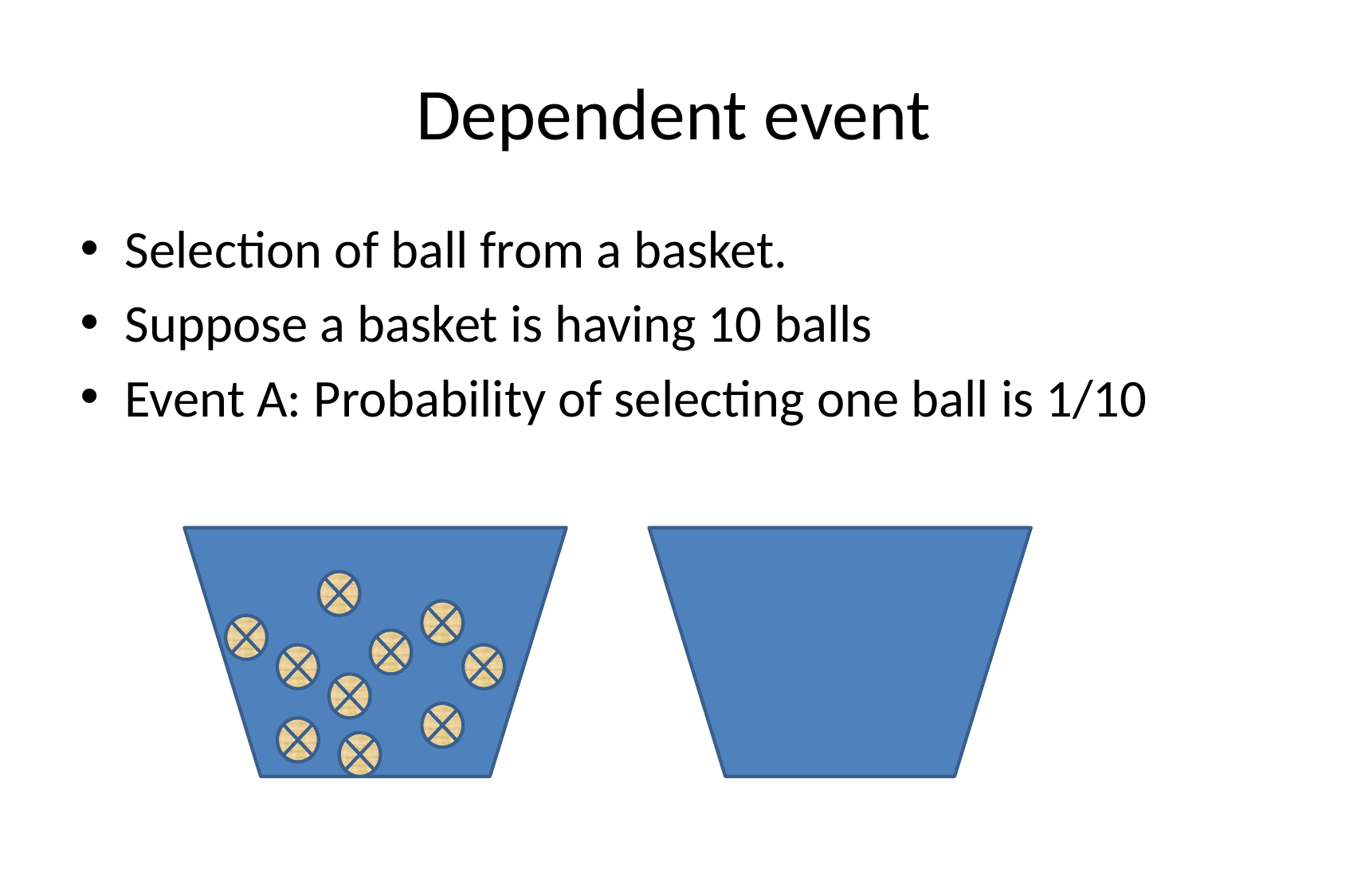

# Dependent event
Selection of ball from a basket.
Suppose a basket is having 10 balls
Event A: Probability of selecting one ball is 1/10